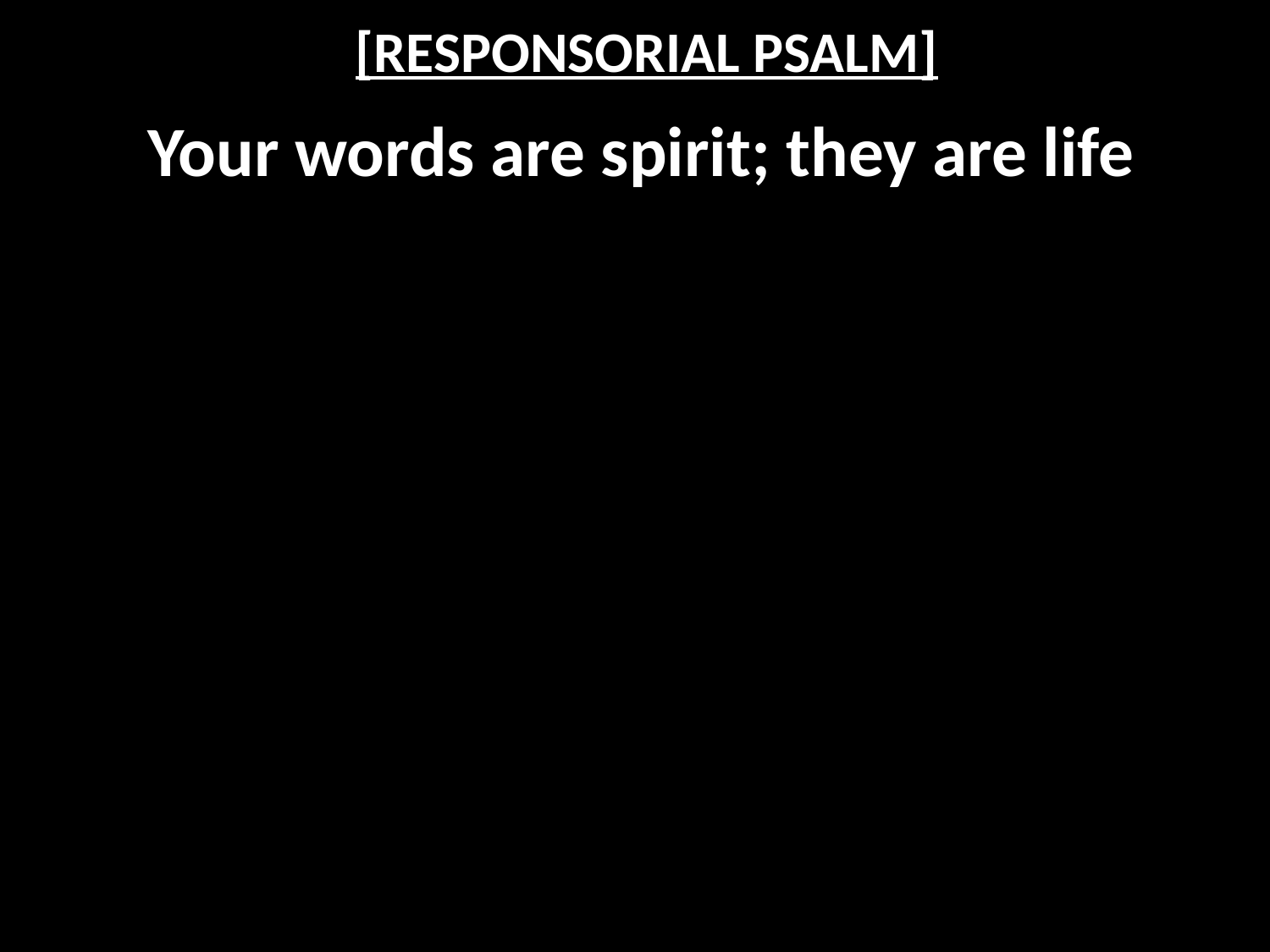

# [RESPONSORIAL PSALM]
Your words are spirit; they are life